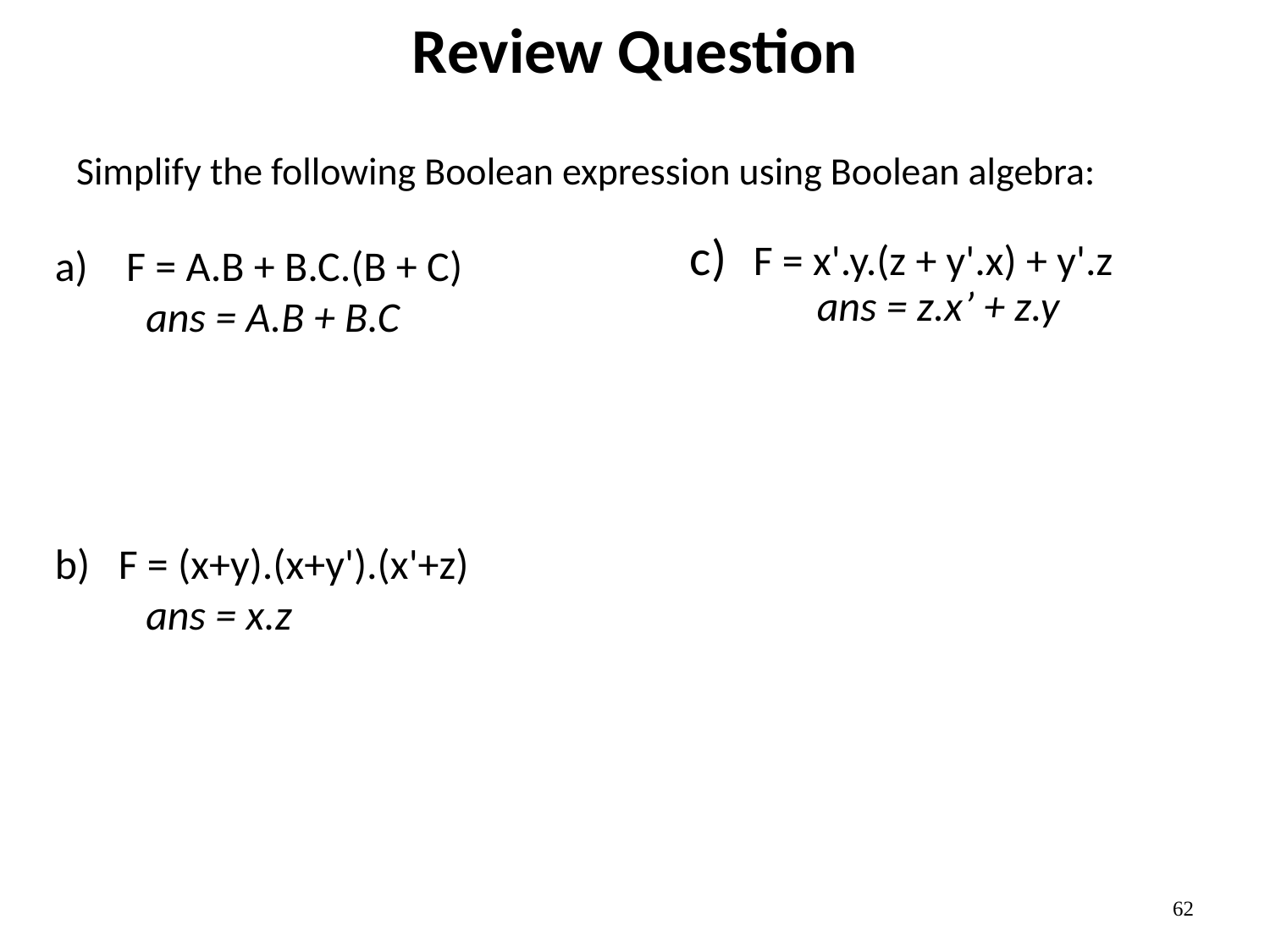

# Review Question
Simplify the following Boolean expression using Boolean algebra:
F = A.B + B.C.(B + C)
	ans = A.B + B.C

F = x'.y.(z + y'.x) + y'.z
	ans = z.x’ + z.y

= A.B + B.C.B + B.C.C
= A.B + B.C + B.C
= A.B + B.C
= x’.y.z + x’.y’.x + y’.z
= x’.y.z + 0.y’ + y’.z
= y.x’.z + y’.z
= z.(x’.y + y)
= z.(x’+ y)
= z.x’ + z.y

F = (x+y).(x+y').(x'+z)
	ans = x.z

= (x + y.y’).(x’ + z)
= x.(x’ + z)
= x.x’ + x.z
= x.z
62